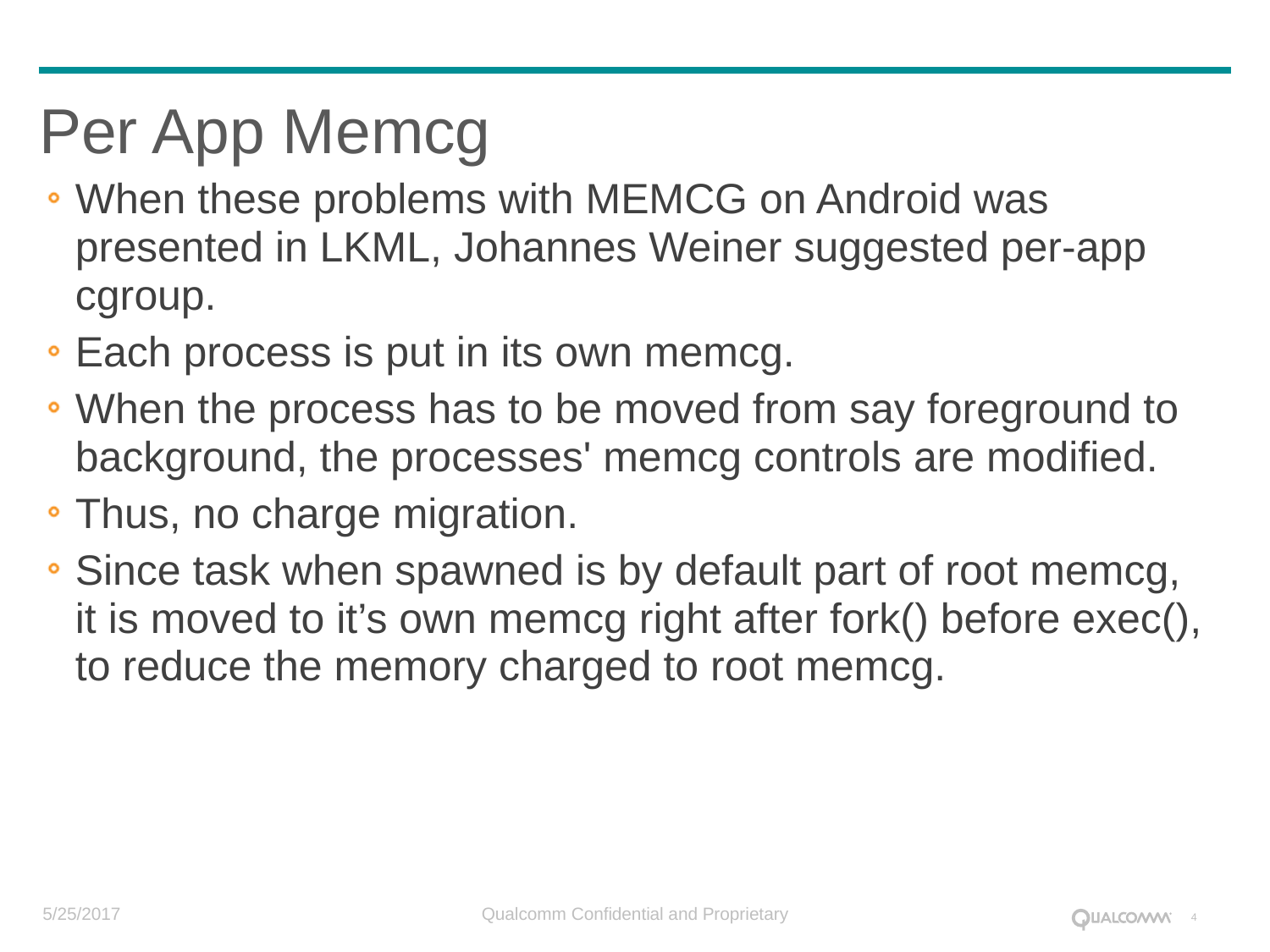

# Per App Memcg
When these problems with MEMCG on Android was presented in LKML, Johannes Weiner suggested per-app cgroup.
Each process is put in its own memcg.
When the process has to be moved from say foreground to background, the processes' memcg controls are modified.
Thus, no charge migration.
Since task when spawned is by default part of root memcg, it is moved to it’s own memcg right after fork() before exec(), to reduce the memory charged to root memcg.